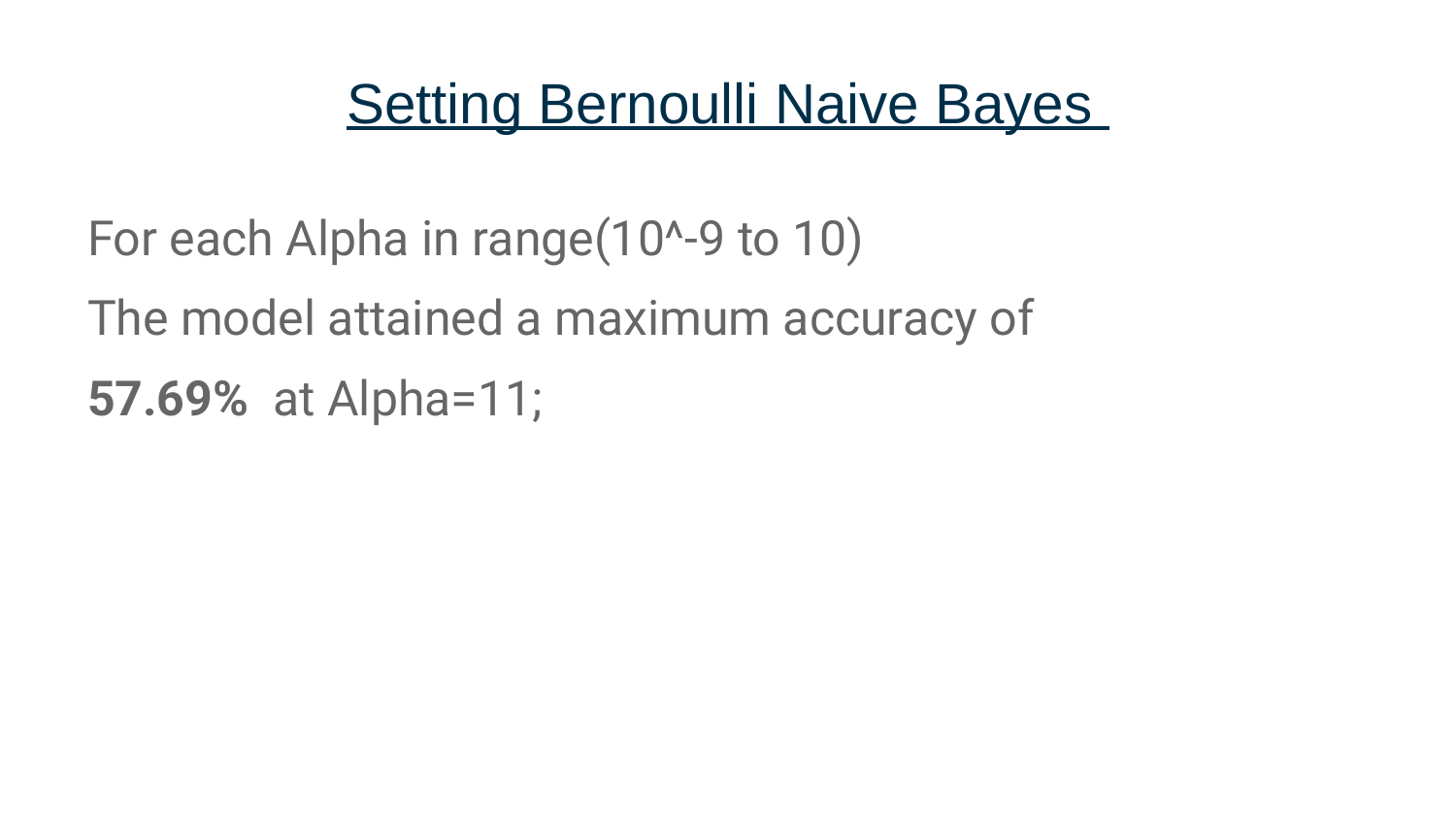

# Setting Bernoulli Naive Bayes
For each Alpha in range(10^-9 to 10)
The model attained a maximum accuracy of
57.69%  at Alpha=11;